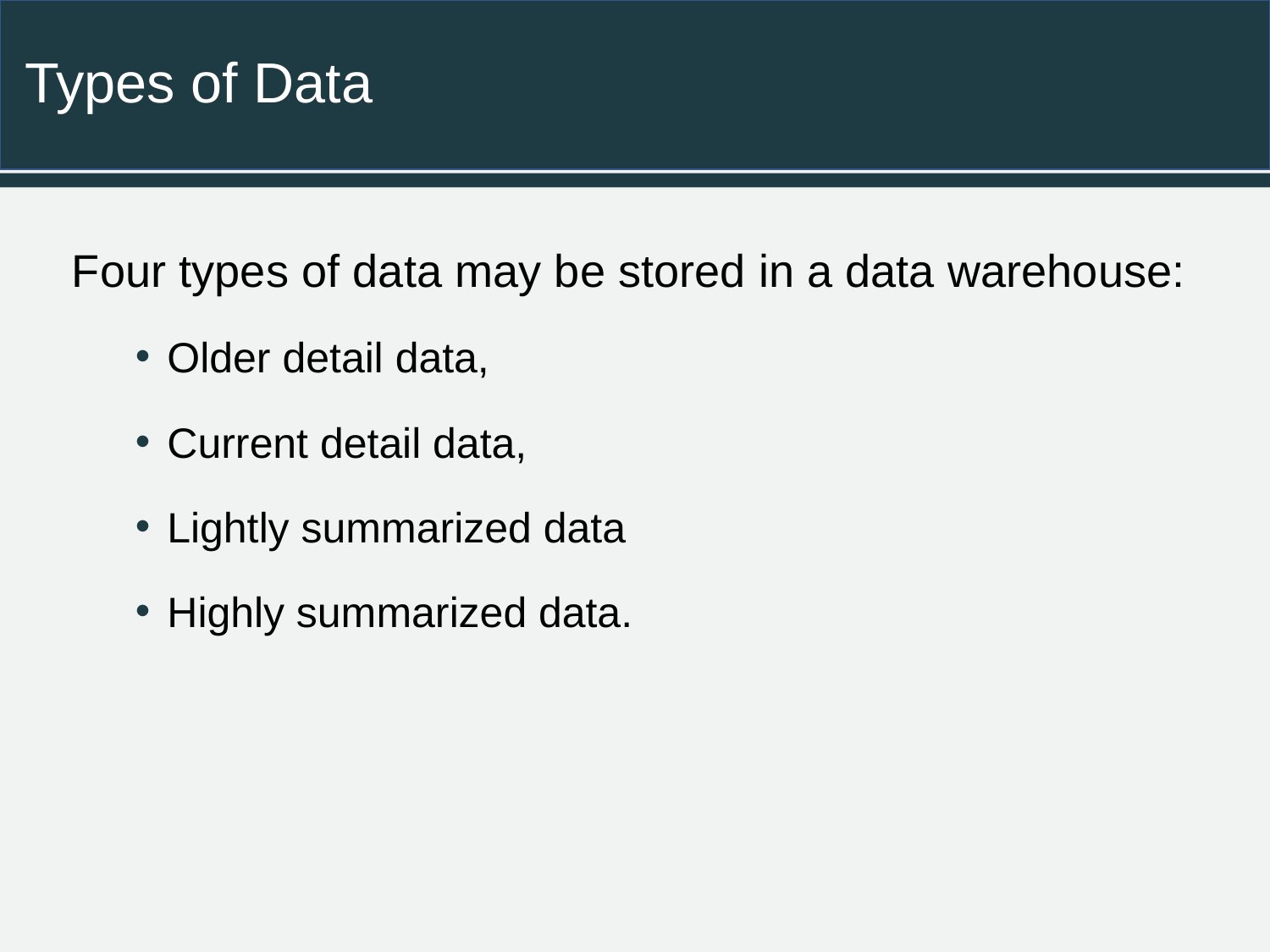

# Types of Data
Four types of data may be stored in a data warehouse:
Older detail data,
Current detail data,
Lightly summarized data
Highly summarized data.